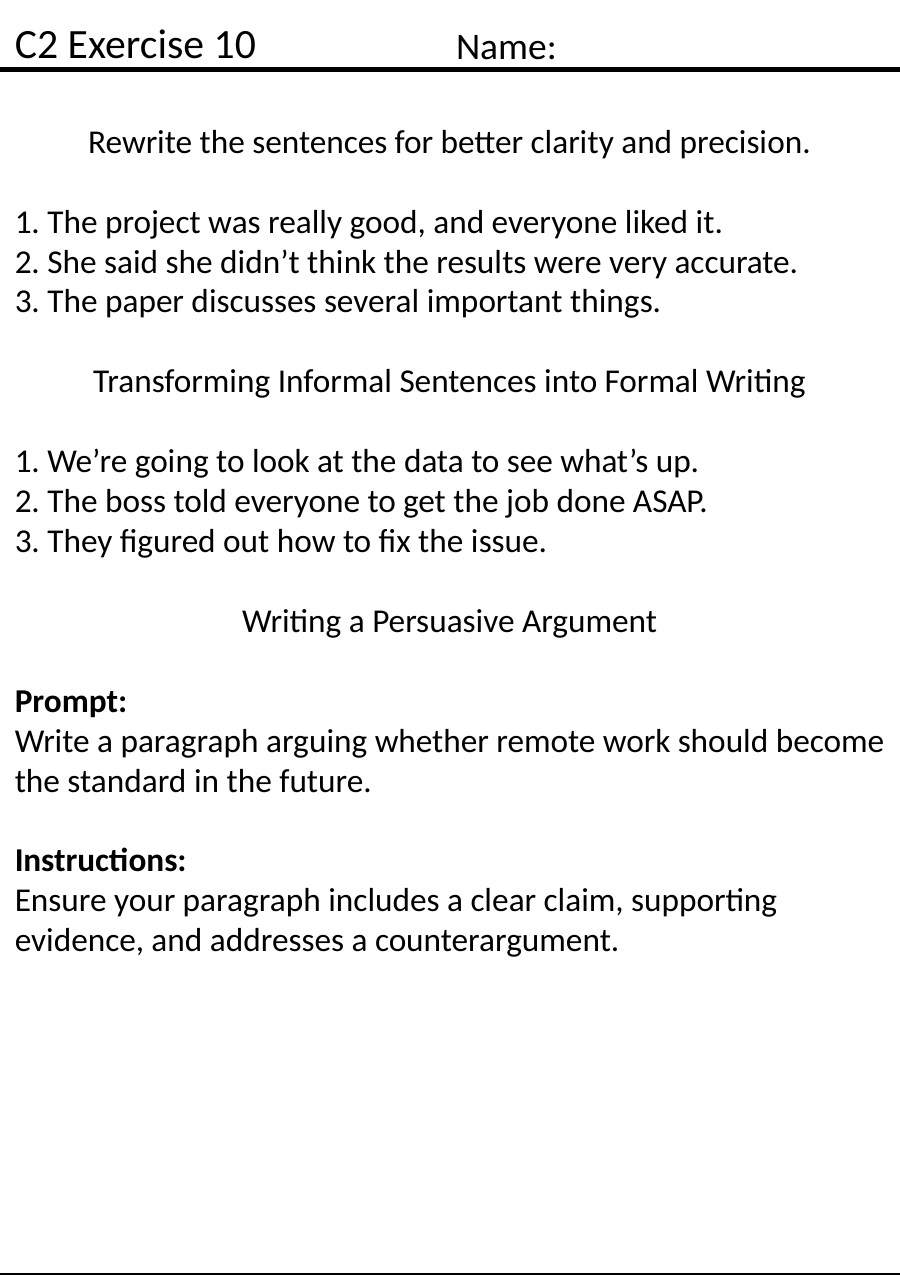

C2 Exercise 10
Name:

Rewrite the sentences for better clarity and precision.

1. The project was really good, and everyone liked it.
2. She said she didn’t think the results were very accurate.
3. The paper discusses several important things.

Transforming Informal Sentences into Formal Writing

1. We’re going to look at the data to see what’s up.
2. The boss told everyone to get the job done ASAP.
3. They figured out how to fix the issue.

Writing a Persuasive Argument

Prompt:
Write a paragraph arguing whether remote work should become the standard in the future.

Instructions:
Ensure your paragraph includes a clear claim, supporting evidence, and addresses a counterargument.